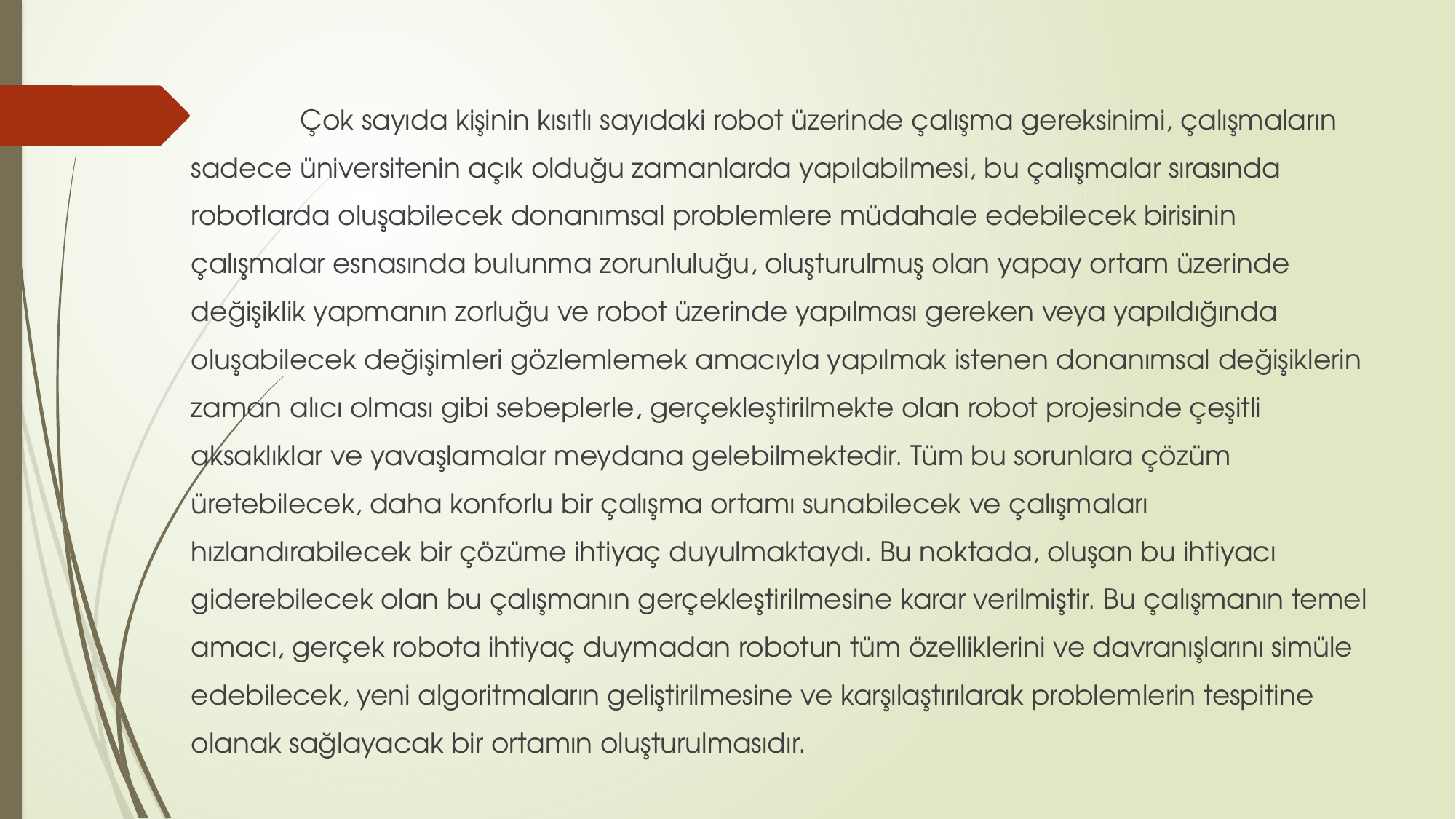

Çok sayıda kişinin kısıtlı sayıdaki robot üzerinde çalışma gereksinimi, çalışmaların
sadece üniversitenin açık olduğu zamanlarda yapılabilmesi, bu çalışmalar sırasında
robotlarda oluşabilecek donanımsal problemlere müdahale edebilecek birisinin
çalışmalar esnasında bulunma zorunluluğu, oluşturulmuş olan yapay ortam üzerinde
değişiklik yapmanın zorluğu ve robot üzerinde yapılması gereken veya yapıldığında
oluşabilecek değişimleri gözlemlemek amacıyla yapılmak istenen donanımsal değişiklerin
zaman alıcı olması gibi sebeplerle, gerçekleştirilmekte olan robot projesinde çeşitli
aksaklıklar ve yavaşlamalar meydana gelebilmektedir. Tüm bu sorunlara çözüm
üretebilecek, daha konforlu bir çalışma ortamı sunabilecek ve çalışmaları
hızlandırabilecek bir çözüme ihtiyaç duyulmaktaydı. Bu noktada, oluşan bu ihtiyacı
giderebilecek olan bu çalışmanın gerçekleştirilmesine karar verilmiştir. Bu çalışmanın temel
amacı, gerçek robota ihtiyaç duymadan robotun tüm özelliklerini ve davranışlarını simüle
edebilecek, yeni algoritmaların geliştirilmesine ve karşılaştırılarak problemlerin tespitine
olanak sağlayacak bir ortamın oluşturulmasıdır.